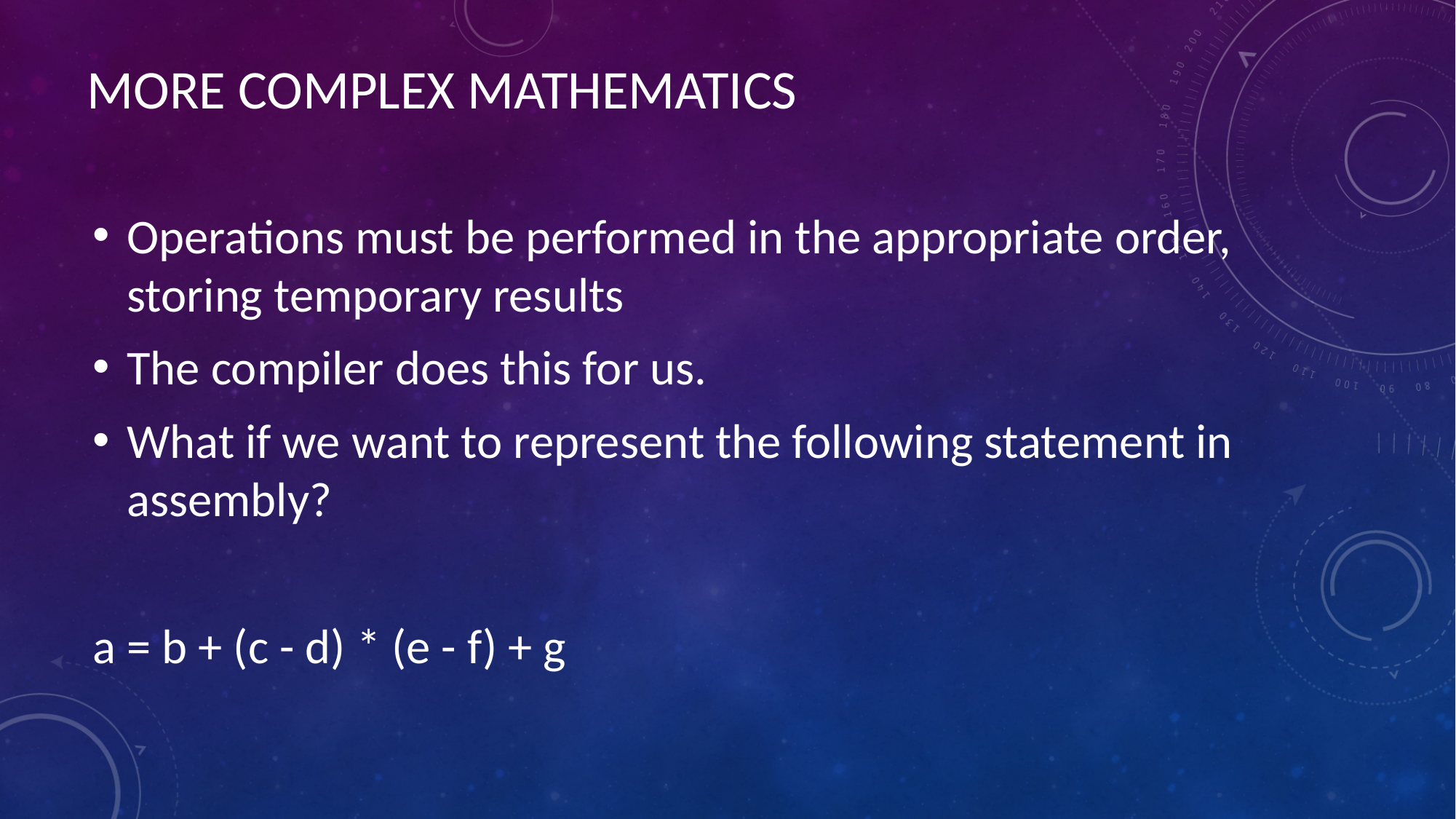

# More Complex Mathematics
Operations must be performed in the appropriate order, storing temporary results
The compiler does this for us.
What if we want to represent the following statement in assembly?

a = b + (c - d) * (e - f) + g